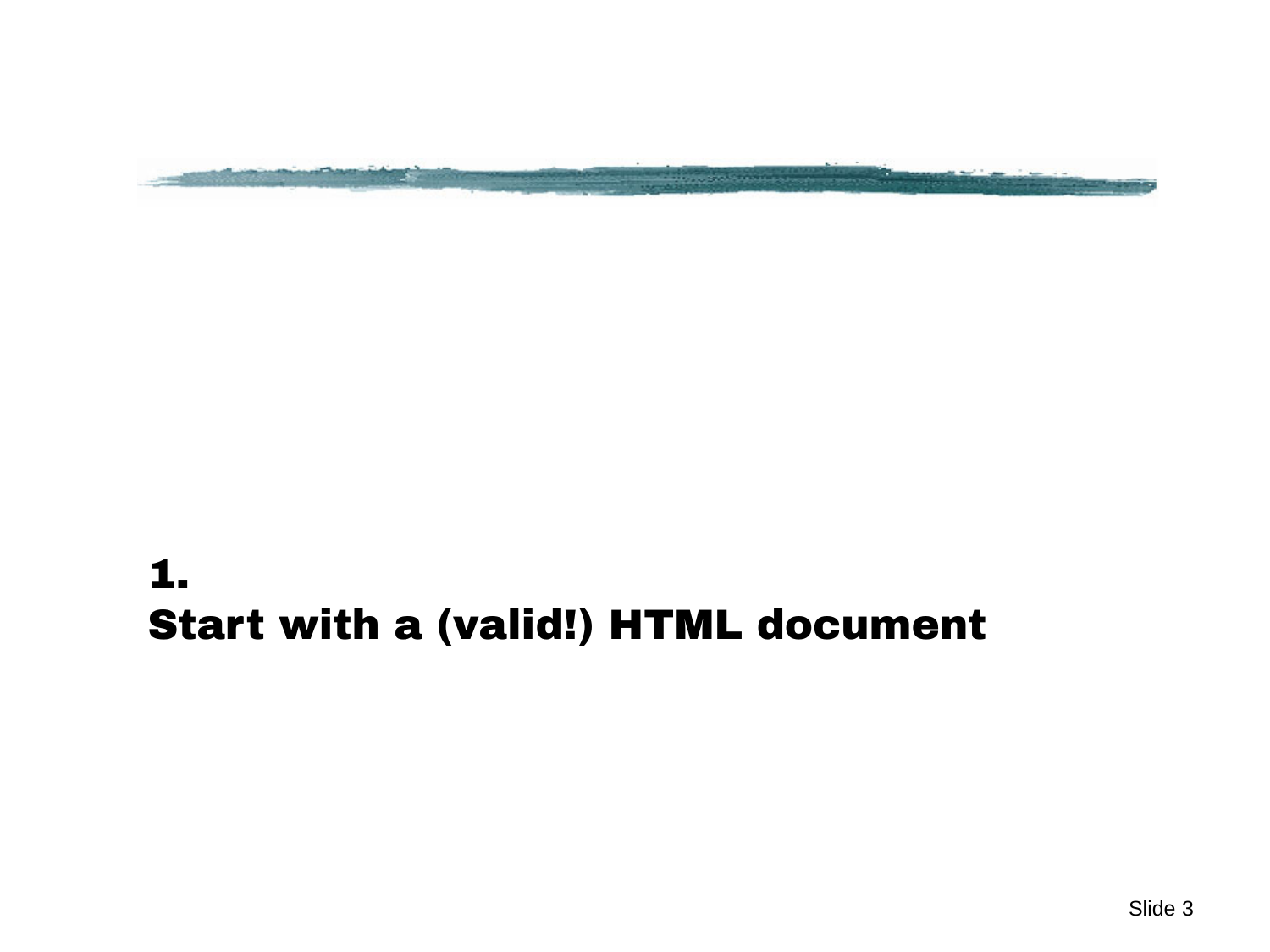

#
1.
Start with a (valid!) HTML document

Slide 3